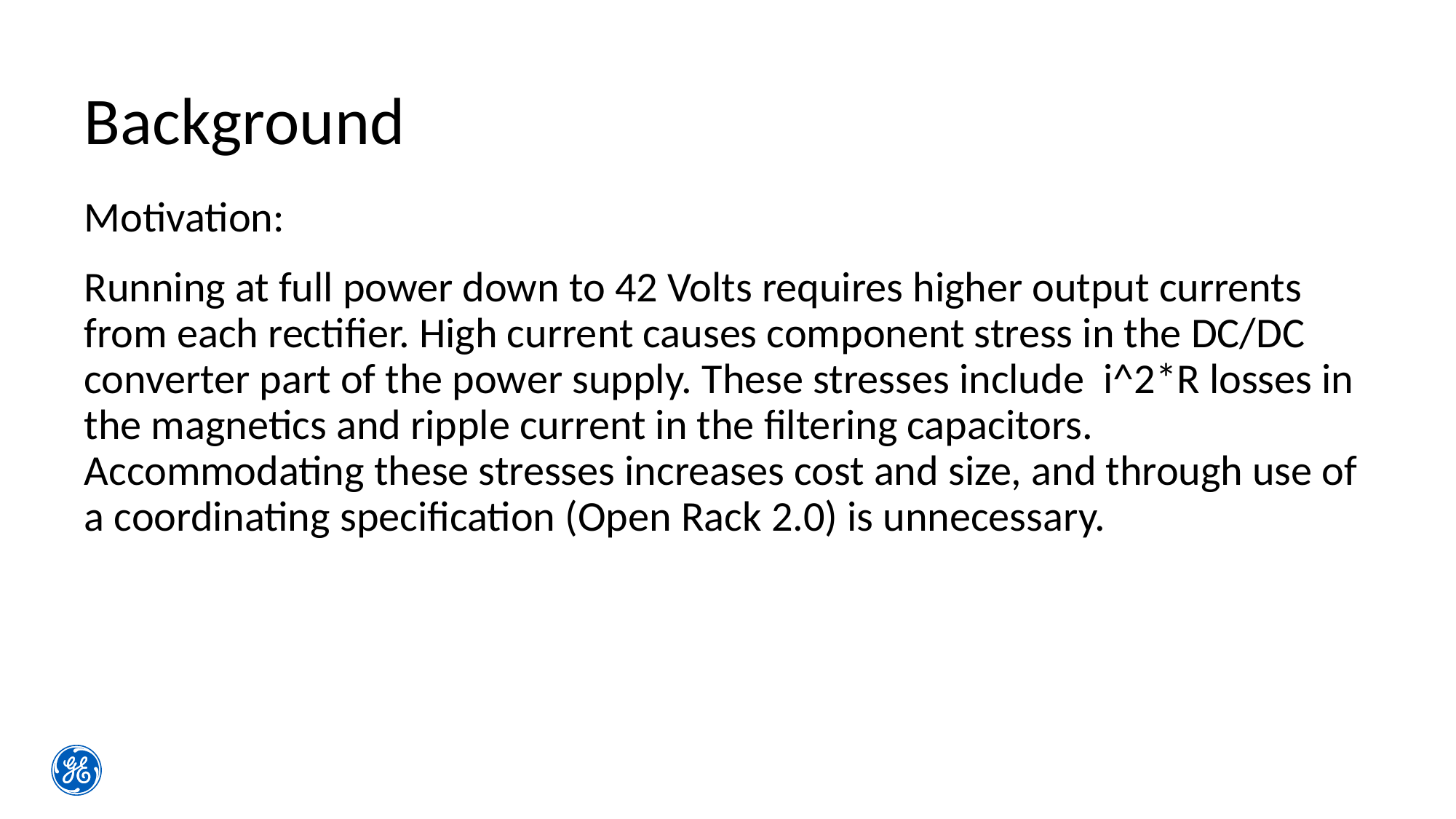

# Background
Motivation:
Running at full power down to 42 Volts requires higher output currents from each rectifier. High current causes component stress in the DC/DC converter part of the power supply. These stresses include  i^2*R losses in the magnetics and ripple current in the filtering capacitors. Accommodating these stresses increases cost and size, and through use of a coordinating specification (Open Rack 2.0) is unnecessary.